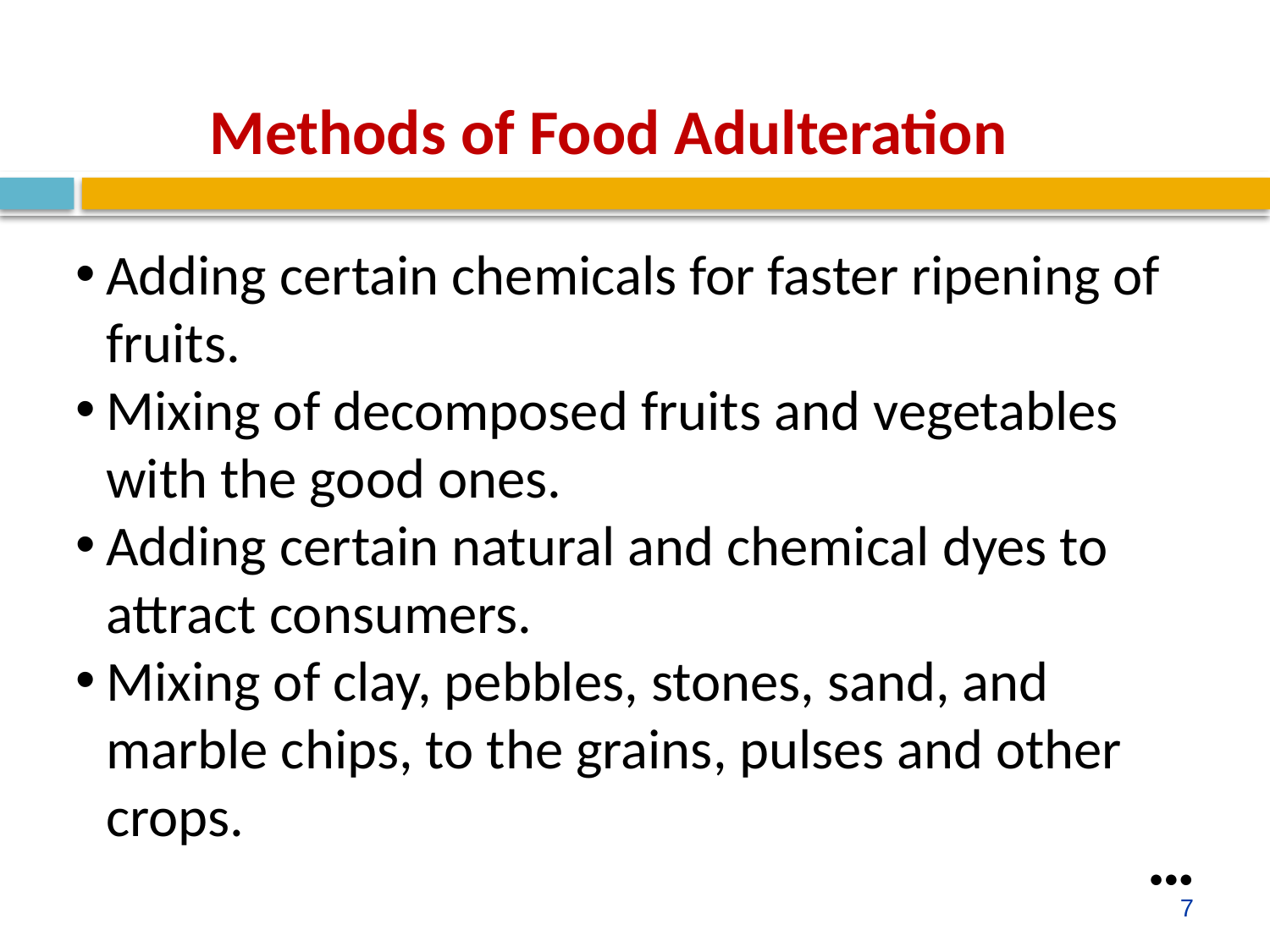

Methods of Food Adulteration
Adding certain chemicals for faster ripening of fruits.
Mixing of decomposed fruits and vegetables with the good ones.
Adding certain natural and chemical dyes to attract consumers.
Mixing of clay, pebbles, stones, sand, and marble chips, to the grains, pulses and other crops.

●●●
7